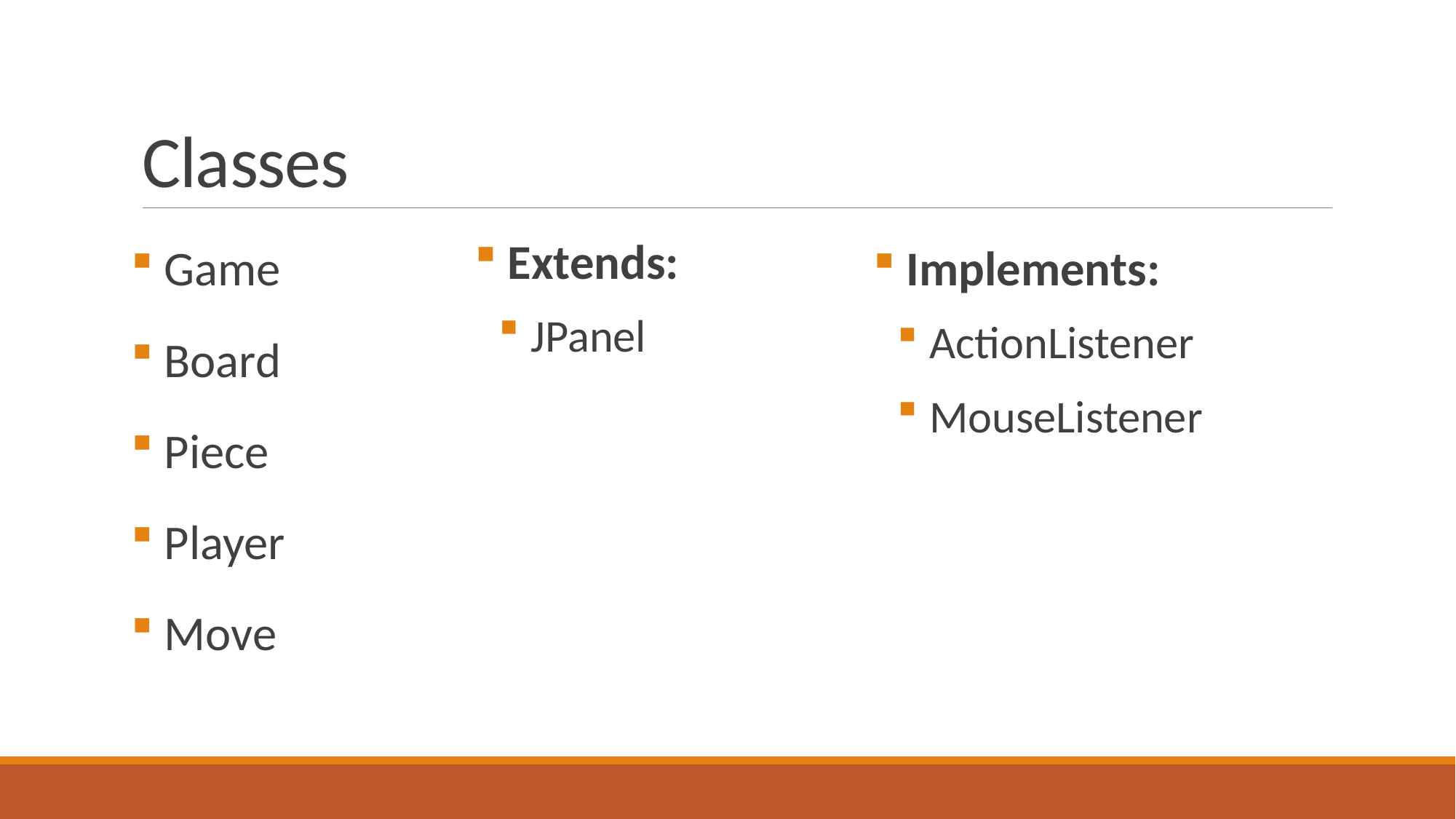

# Classes
 Extends:
 JPanel

 Game
 Board
 Piece
 Player
 Move
 Implements:
 ActionListener
 MouseListener